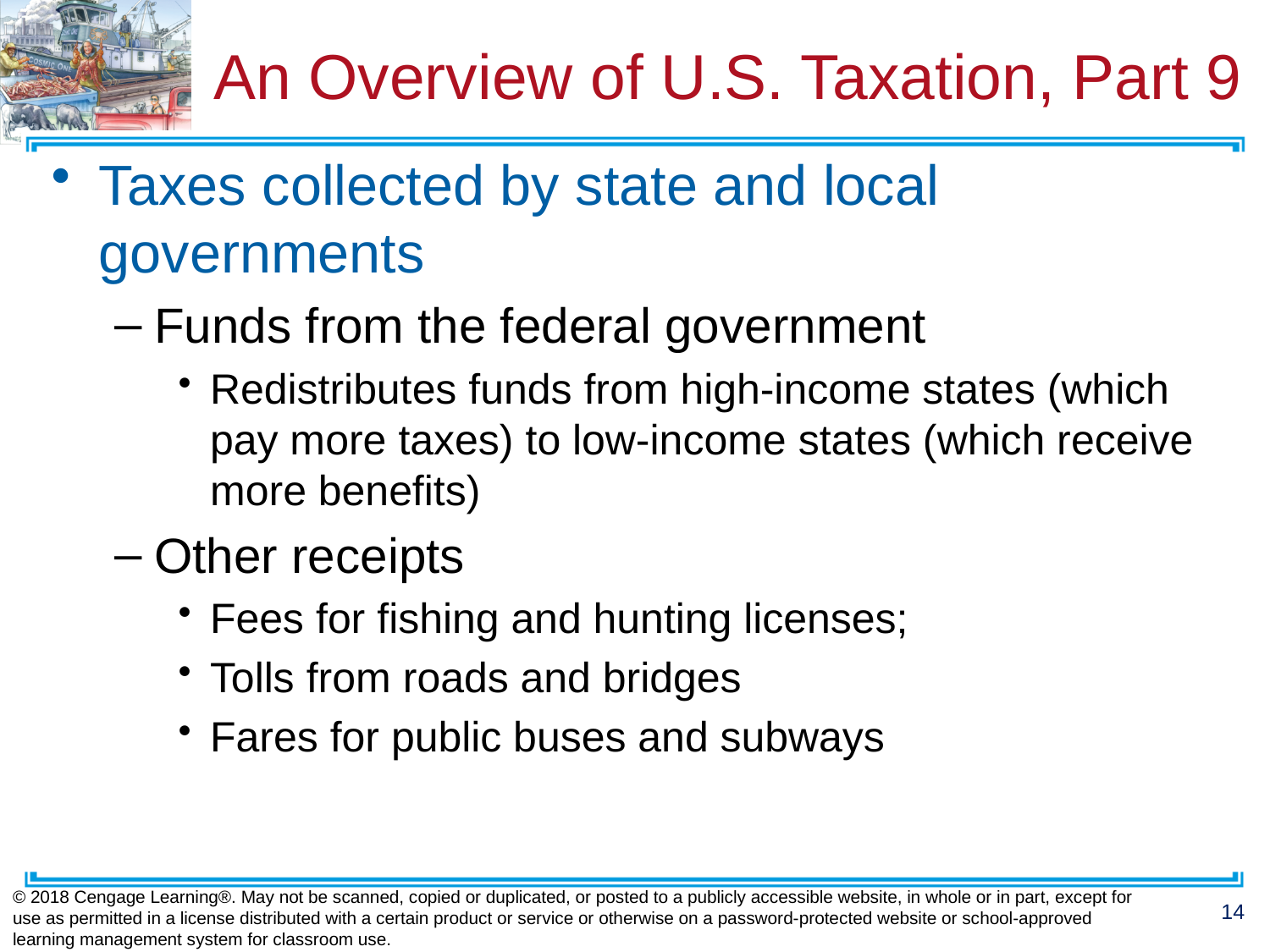

# An Overview of U.S. Taxation, Part 9
Taxes collected by state and local governments
Funds from the federal government
Redistributes funds from high-income states (which pay more taxes) to low-income states (which receive more benefits)
Other receipts
Fees for fishing and hunting licenses;
Tolls from roads and bridges
Fares for public buses and subways
© 2018 Cengage Learning®. May not be scanned, copied or duplicated, or posted to a publicly accessible website, in whole or in part, except for use as permitted in a license distributed with a certain product or service or otherwise on a password-protected website or school-approved learning management system for classroom use.
14